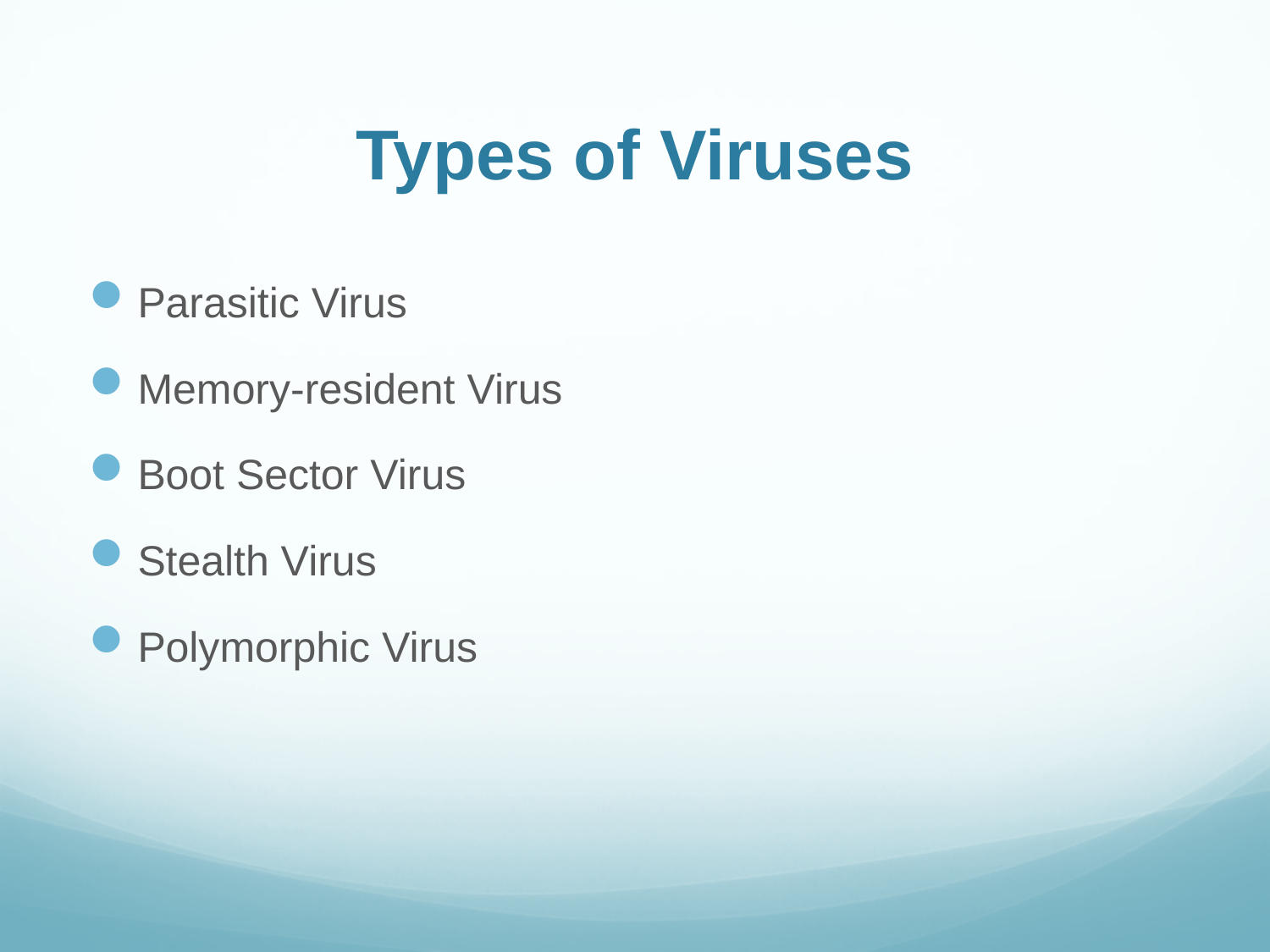

# Types of Viruses
Parasitic Virus
Memory-resident Virus
Boot Sector Virus
Stealth Virus
Polymorphic Virus